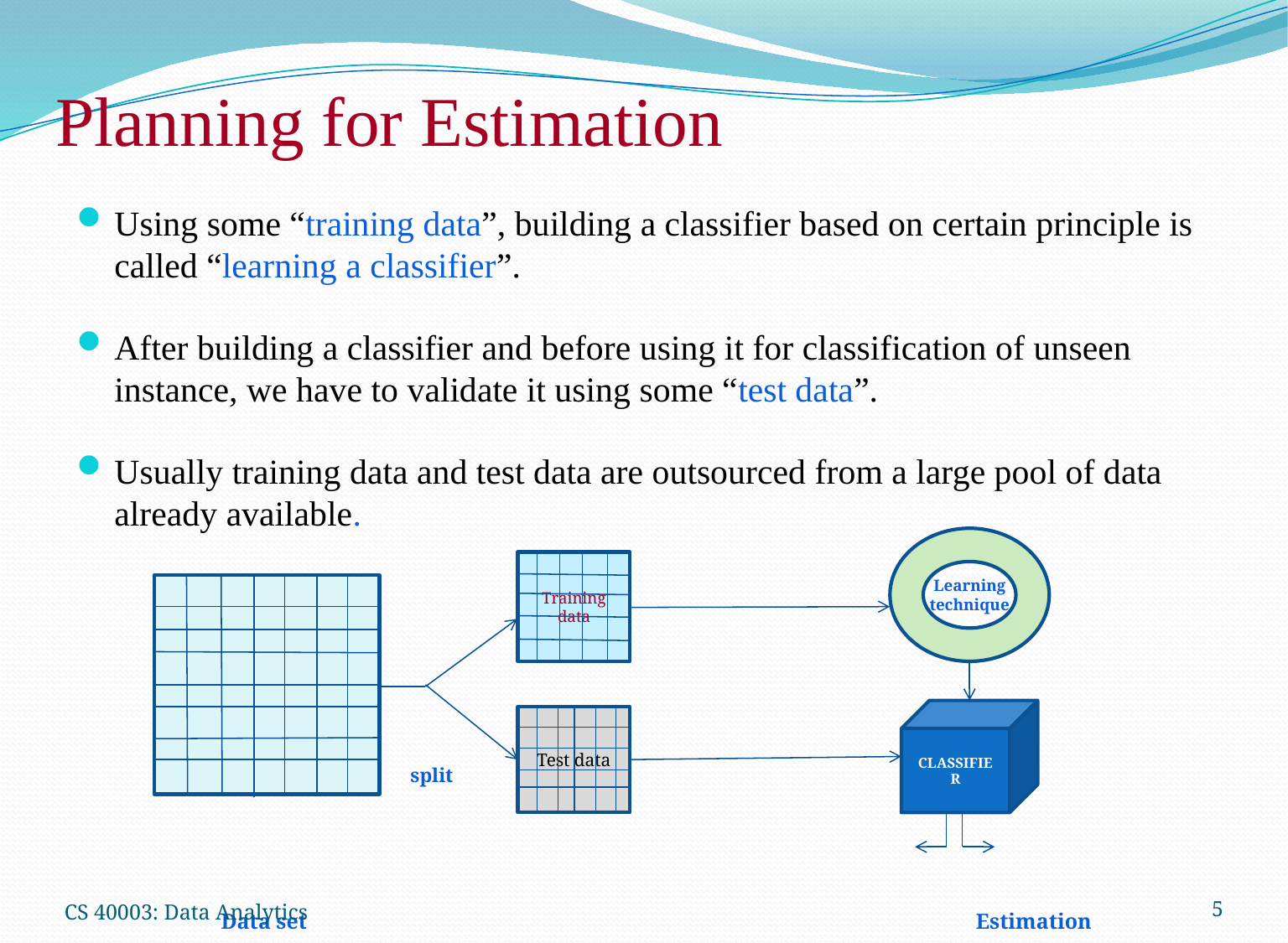

# Planning for Estimation
Using some “training data”, building a classifier based on certain principle is called “learning a classifier”.

After building a classifier and before using it for classification of unseen instance, we have to validate it using some “test data”.

Usually training data and test data are outsourced from a large pool of data already available.

                                     split

                Data set                                                                                                                           Estimation

Learning technique
Training data

CLASSIFIER
Test data
CS 40003: Data Analytics
5